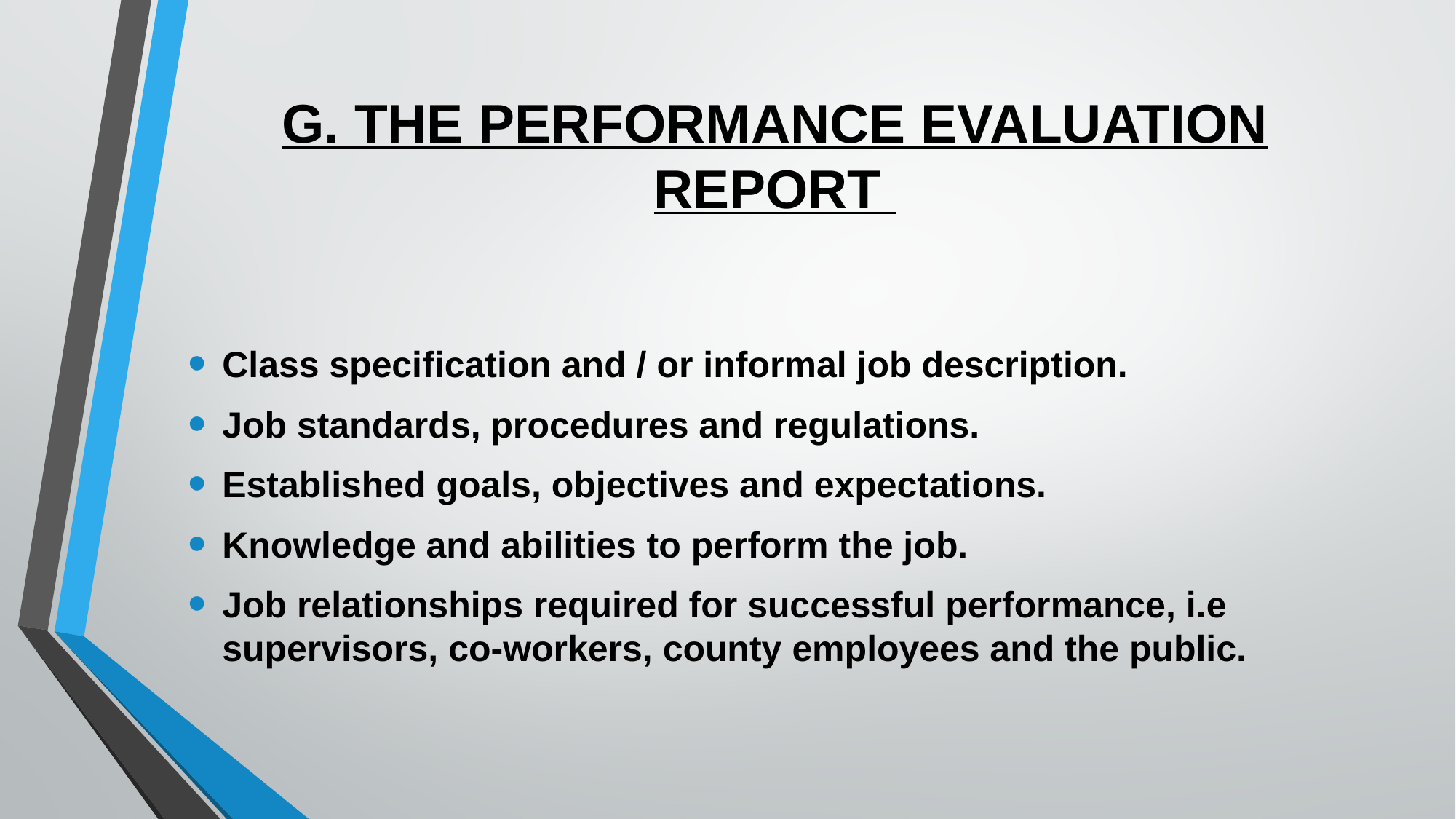

# G. THE PERFORMANCE EVALUATION REPORT
Class specification and / or informal job description.
Job standards, procedures and regulations.
Established goals, objectives and expectations.
Knowledge and abilities to perform the job.
Job relationships required for successful performance, i.e supervisors, co-workers, county employees and the public.